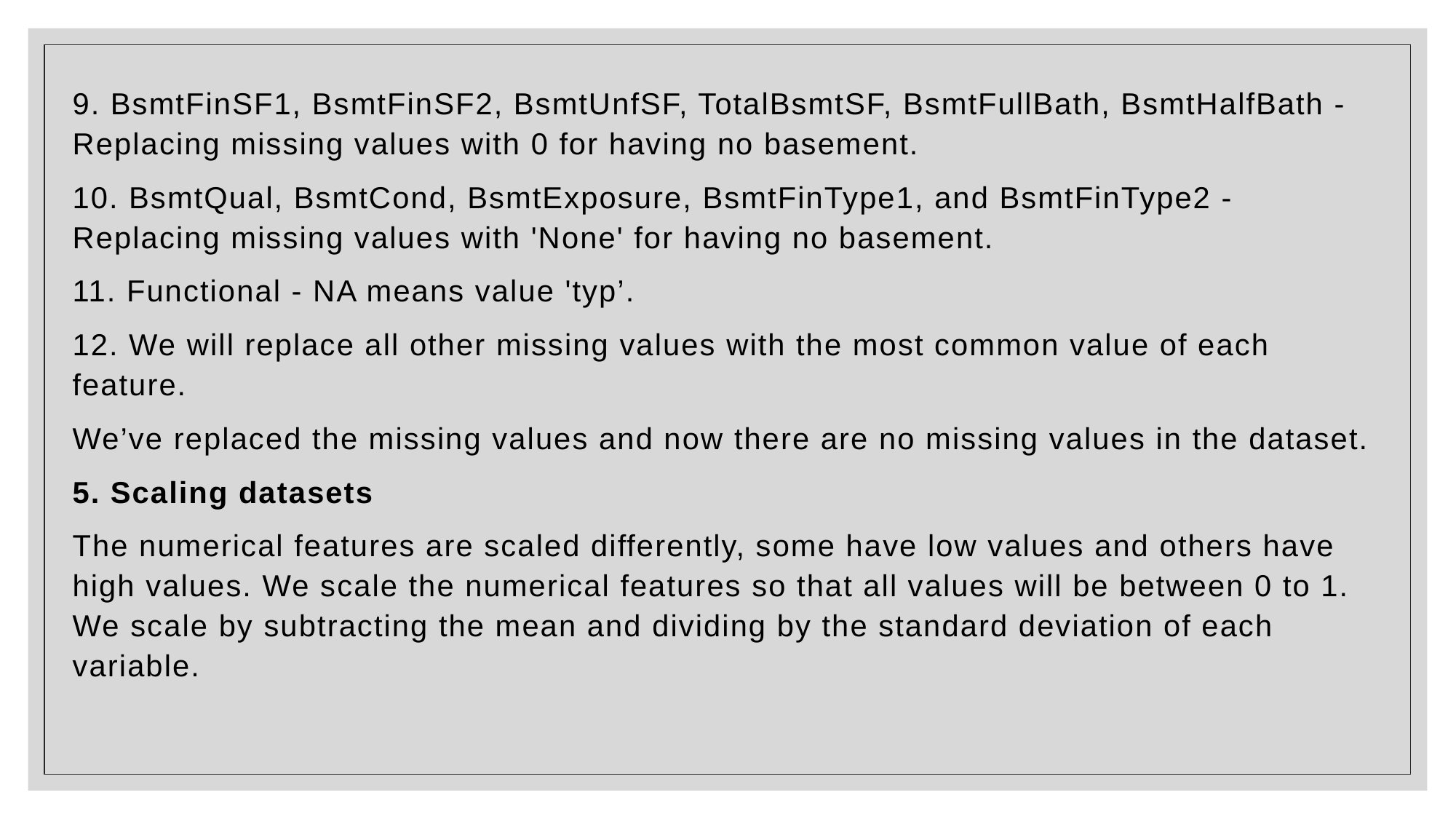

9. BsmtFinSF1, BsmtFinSF2, BsmtUnfSF, TotalBsmtSF, BsmtFullBath, BsmtHalfBath - Replacing missing values with 0 for having no basement.
10. BsmtQual, BsmtCond, BsmtExposure, BsmtFinType1, and BsmtFinType2 - Replacing missing values with 'None' for having no basement.
11. Functional - NA means value 'typ’.
12. We will replace all other missing values with the most common value of each feature.
We’ve replaced the missing values and now there are no missing values in the dataset.
5. Scaling datasets
The numerical features are scaled differently, some have low values and others have high values. We scale the numerical features so that all values will be between 0 to 1.
We scale by subtracting the mean and dividing by the standard deviation of each variable.